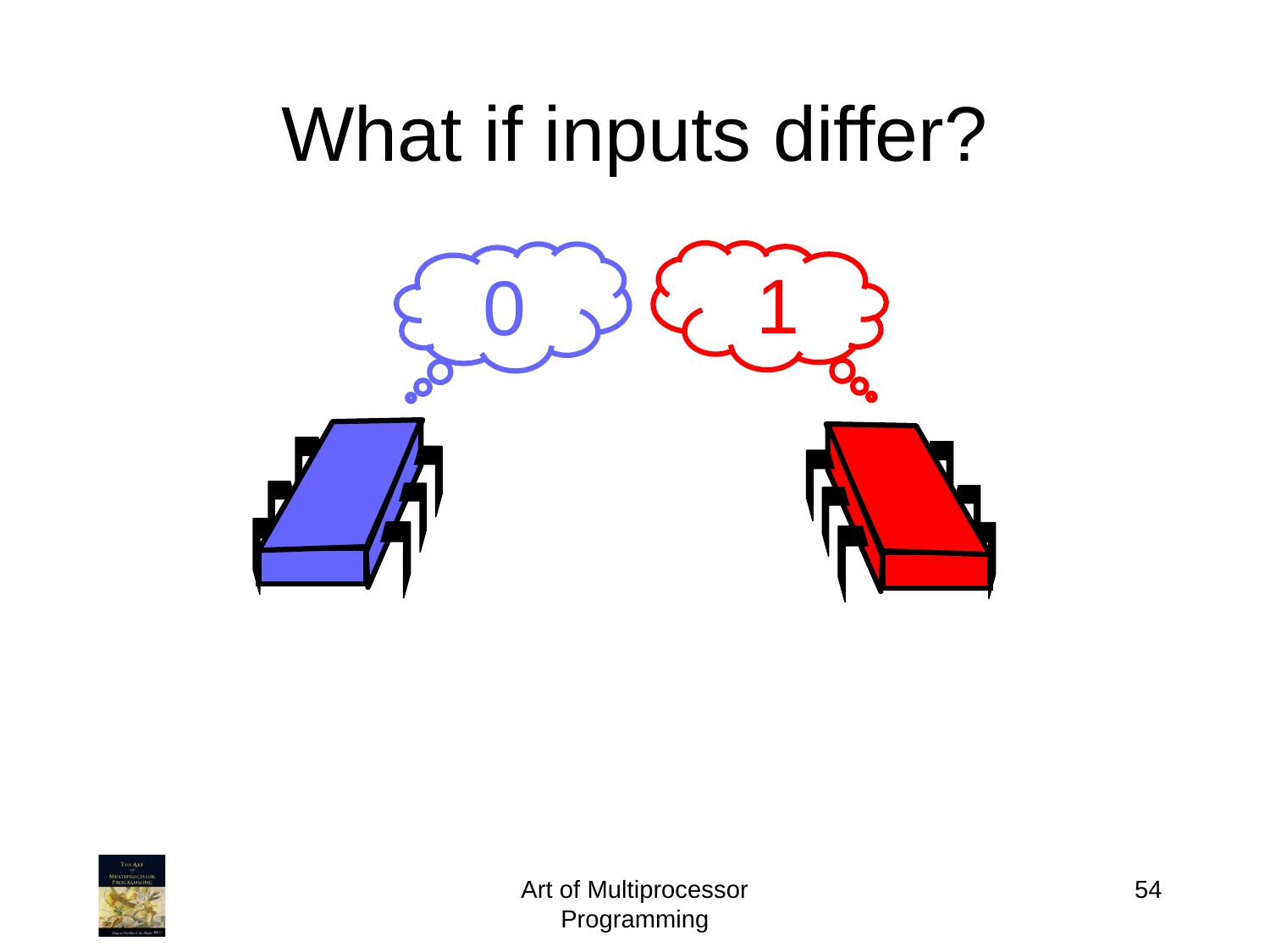

What if inputs differ?
1
0

Art of Multiprocessor Programming
54